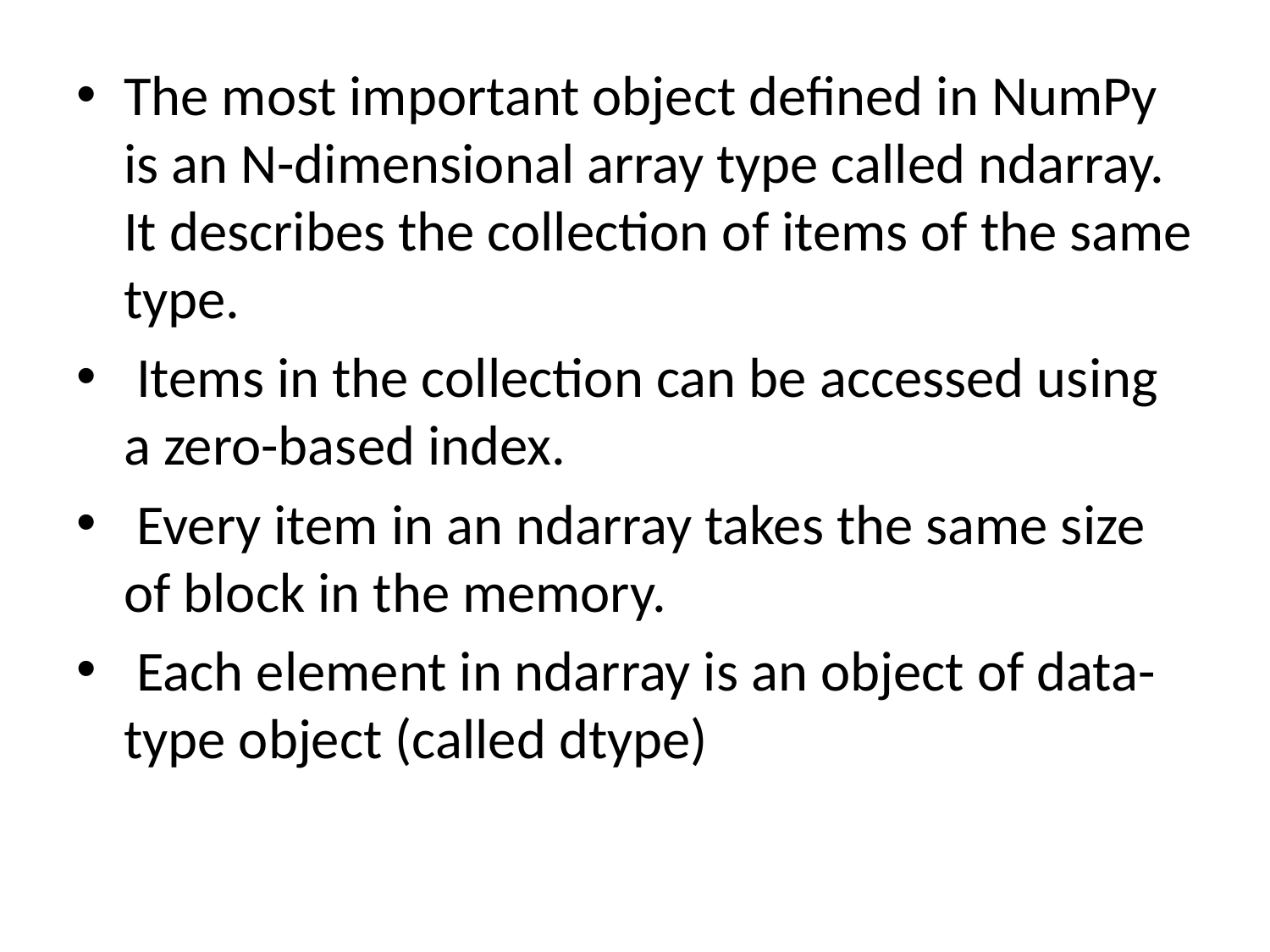

The most important object defined in NumPy is an N-dimensional array type called ndarray. It describes the collection of items of the same type.
 Items in the collection can be accessed using a zero-based index.
 Every item in an ndarray takes the same size of block in the memory.
 Each element in ndarray is an object of data-type object (called dtype)